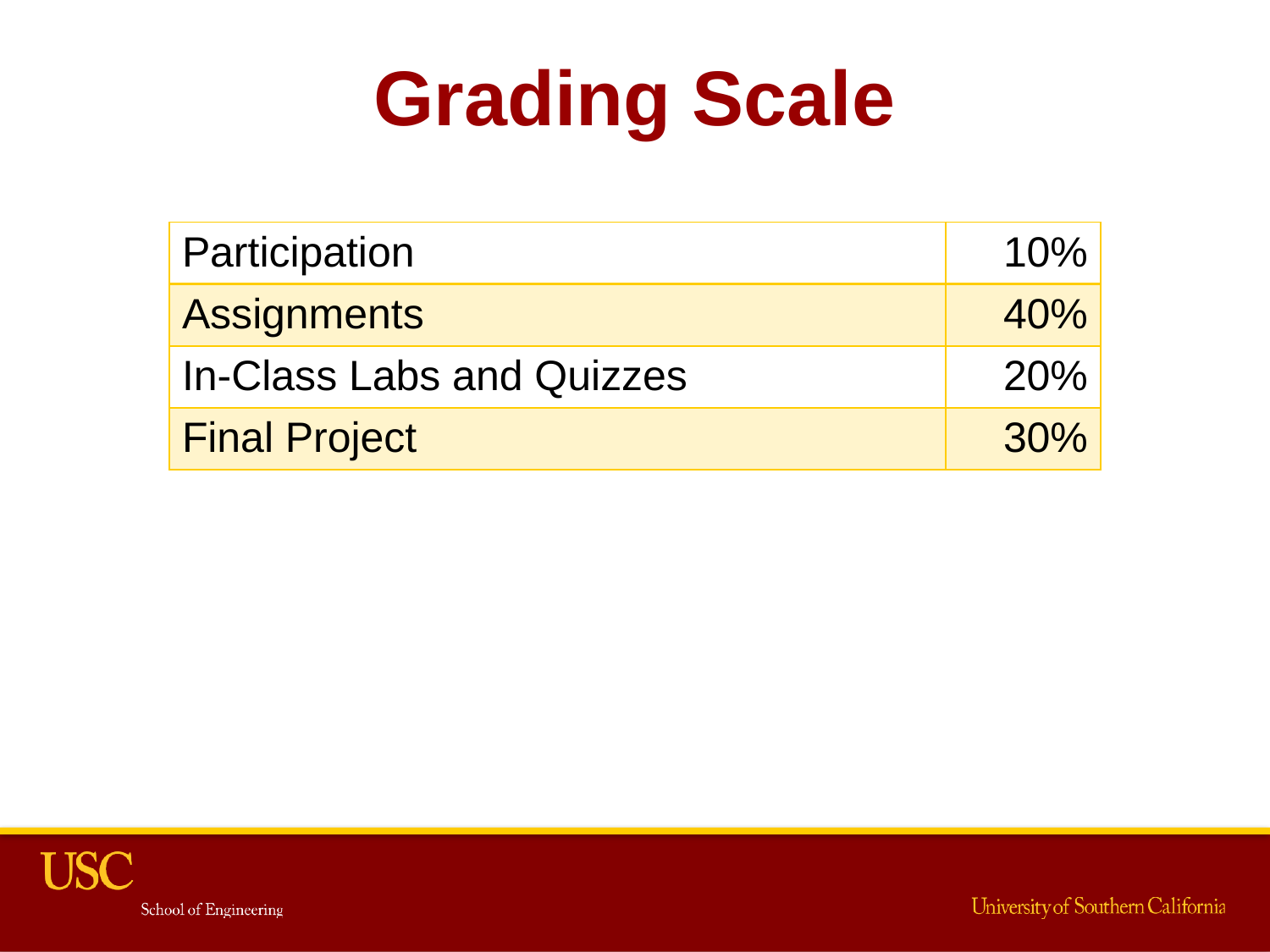

# Grading Scale
| Participation | 10% |
| --- | --- |
| Assignments | 40% |
| In-Class Labs and Quizzes | 20% |
| Final Project | 30% |